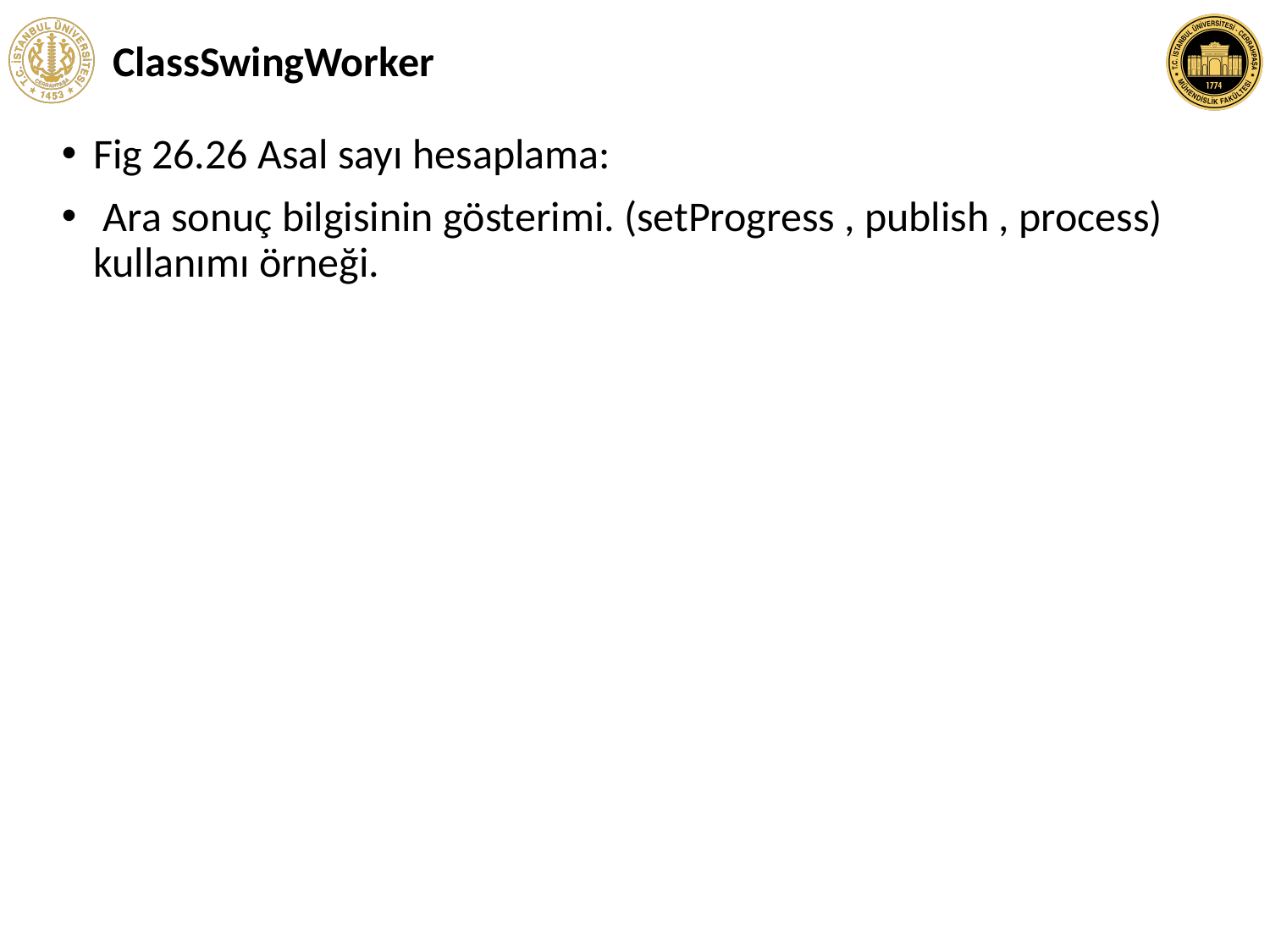

# ClassSwingWorker
Fig 26.26 Asal sayı hesaplama:
 Ara sonuç bilgisinin gösterimi. (setProgress , publish , process) kullanımı örneği.